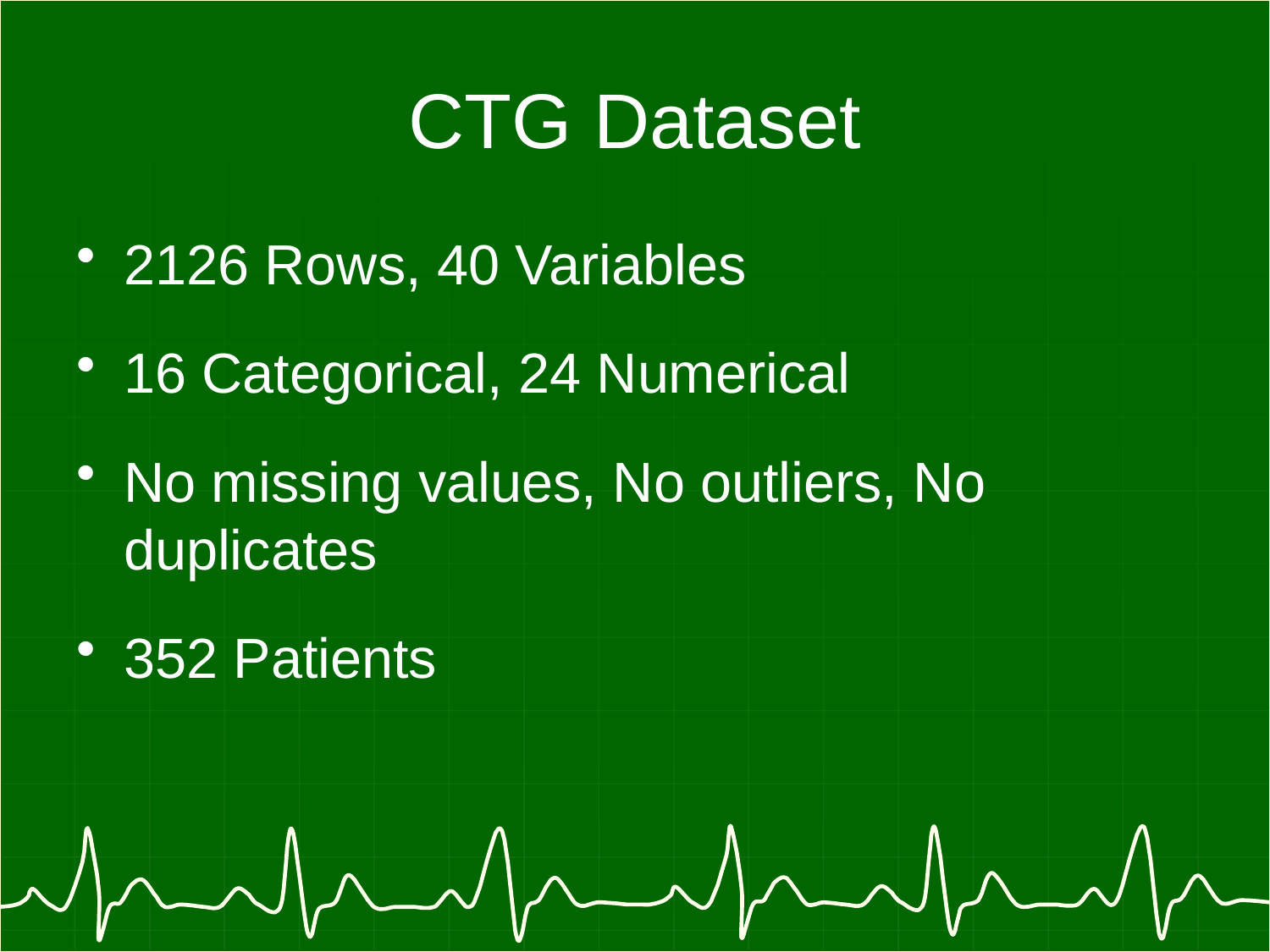

# CTG Dataset
2126 Rows, 40 Variables

16 Categorical, 24 Numerical

No missing values, No outliers, No duplicates

352 Patients